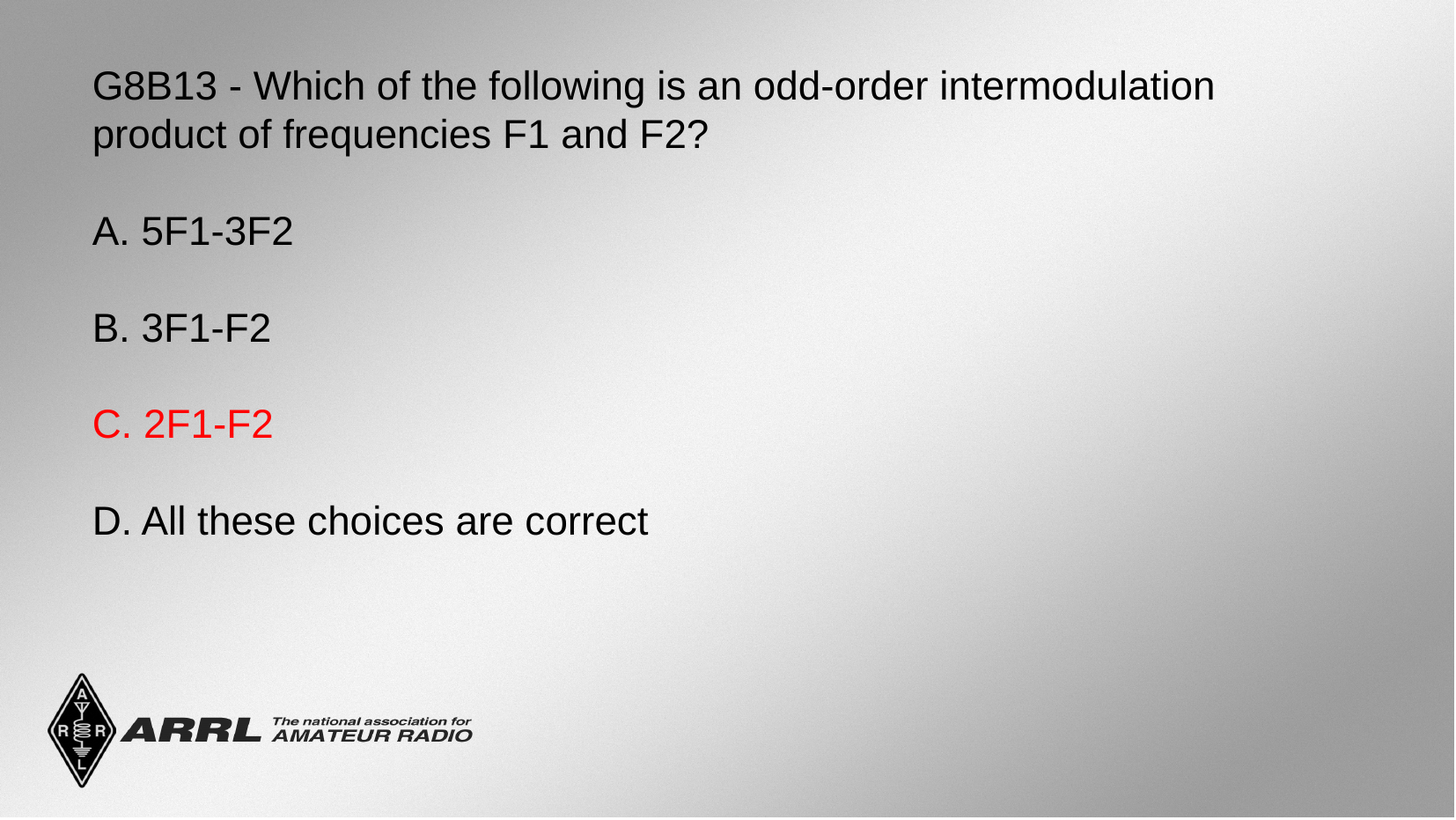

G8B13 - Which of the following is an odd-order intermodulation product of frequencies F1 and F2?

A. 5F1-3F2

B. 3F1-F2

C. 2F1-F2

D. All these choices are correct